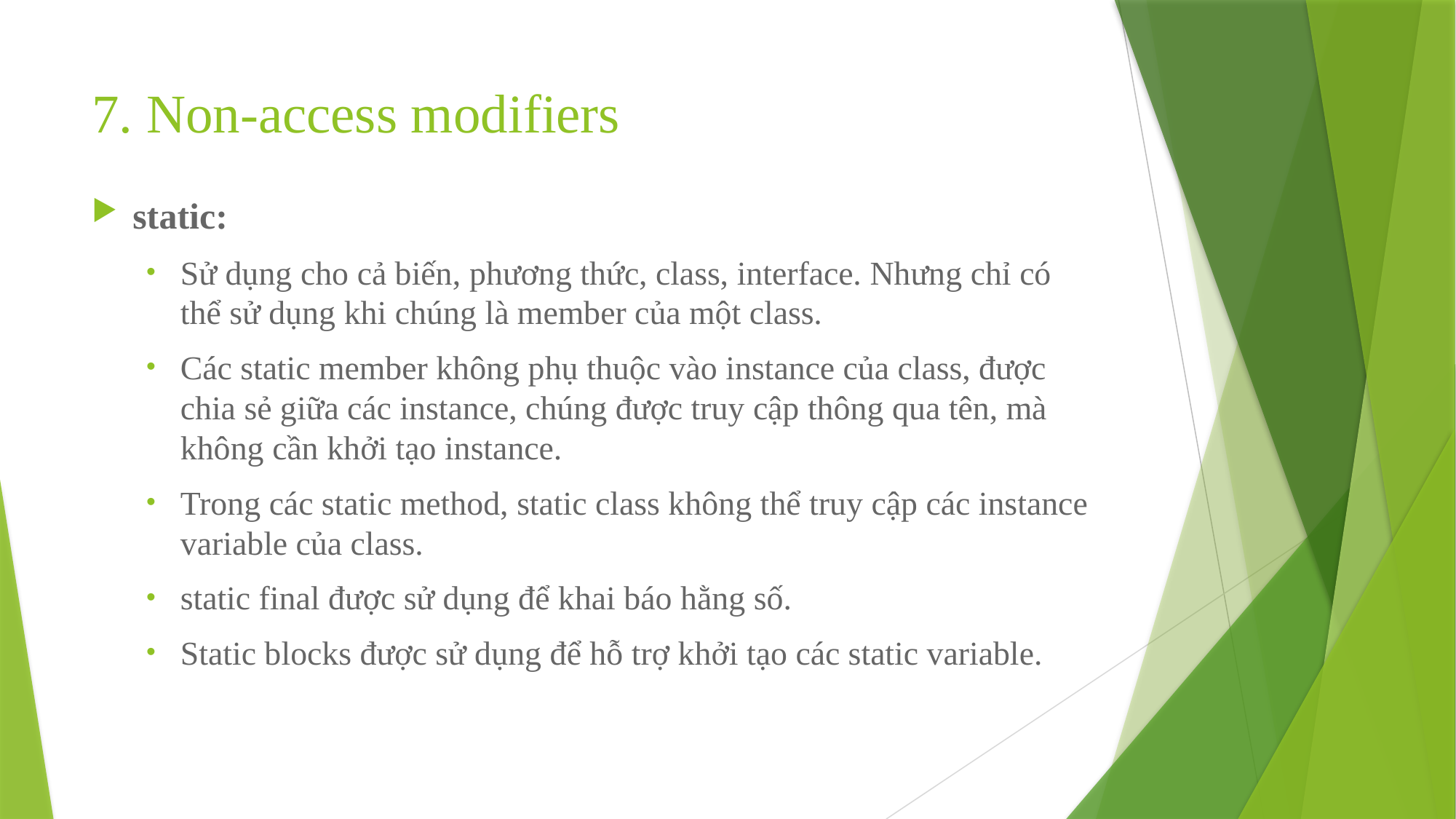

# 7. Non-access modifiers
static:
Sử dụng cho cả biến, phương thức, class, interface. Nhưng chỉ có thể sử dụng khi chúng là member của một class.
Các static member không phụ thuộc vào instance của class, được chia sẻ giữa các instance, chúng được truy cập thông qua tên, mà không cần khởi tạo instance.
Trong các static method, static class không thể truy cập các instance variable của class.
static final được sử dụng để khai báo hằng số.
Static blocks được sử dụng để hỗ trợ khởi tạo các static variable.